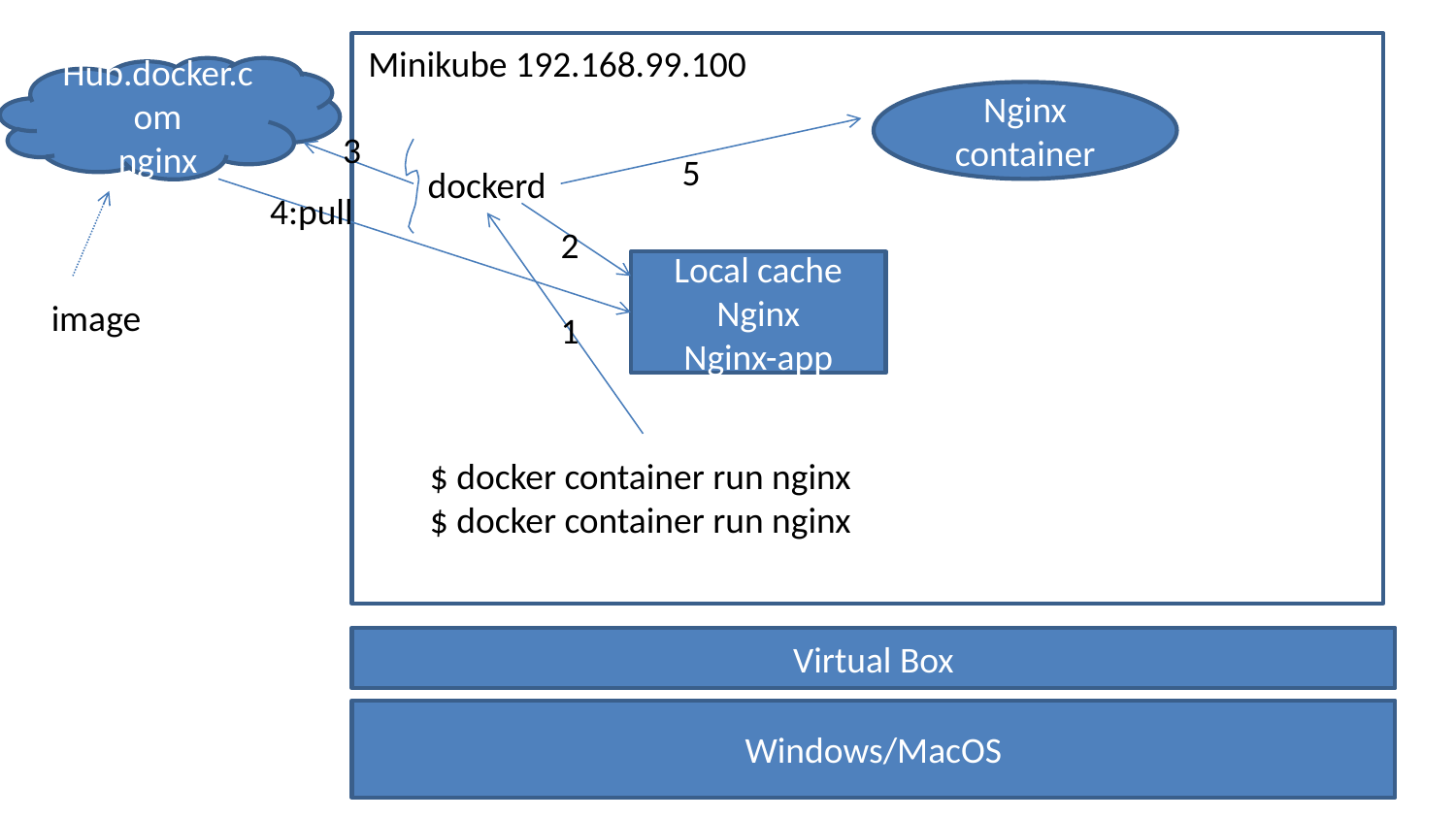

Minikube 192.168.99.100
Hub.docker.com
nginx
Nginx container
3

5
dockerd
4:pull
2
Local cache
Nginx
Nginx-app
image
1
$ docker container run nginx
$ docker container run nginx

Virtual Box
Windows/MacOS